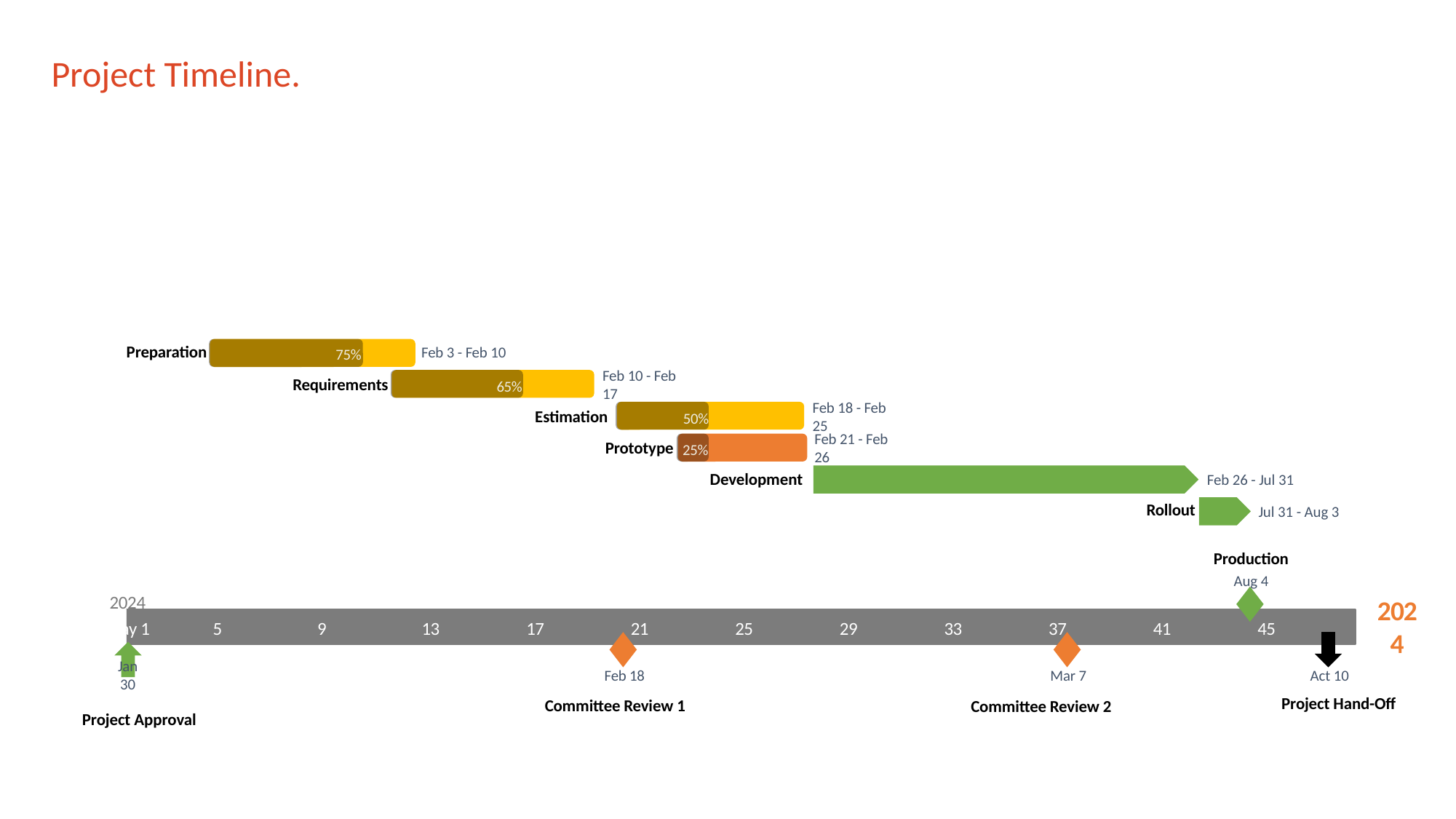

5.9 days
5 days
10 days
6 days
4 days
2 days
2023
Today

Project Timeline.
Feb 3 - Feb 10

Preparation
75%
Feb 10 - Feb 17

Requirements
65%
Feb 18 - Feb 25

Estimation
50%
Feb 21 - Feb 26

Prototype
25%

Development

Feb 26 - Jul 31

Rollout

Jul 31 - Aug 3
Production
Aug 4

2024
2024

Day 1
5
9
13
17
21
25
29
33
37
41
45

Jan 30
Feb 18
Mar 7
Act 10
Project Hand-Off
Committee Review 1
Committee Review 2
Project Approval